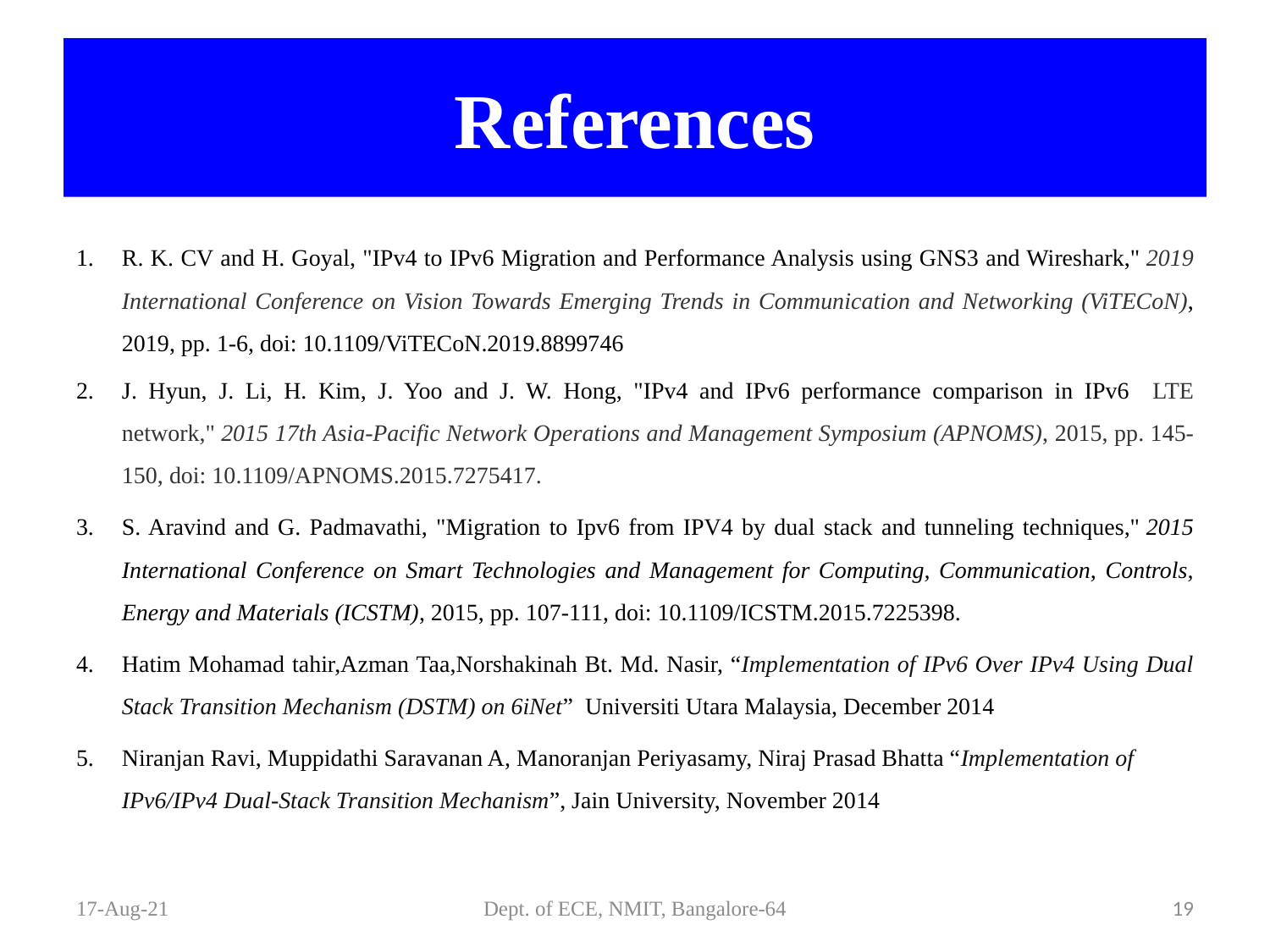

# References
R. K. CV and H. Goyal, "IPv4 to IPv6 Migration and Performance Analysis using GNS3 and Wireshark," 2019 International Conference on Vision Towards Emerging Trends in Communication and Networking (ViTECoN), 2019, pp. 1-6, doi: 10.1109/ViTECoN.2019.8899746
J. Hyun, J. Li, H. Kim, J. Yoo and J. W. Hong, "IPv4 and IPv6 performance comparison in IPv6  LTE network," 2015 17th Asia-Pacific Network Operations and Management Symposium (APNOMS), 2015, pp. 145-150, doi: 10.1109/APNOMS.2015.7275417.
S. Aravind and G. Padmavathi, "Migration to Ipv6 from IPV4 by dual stack and tunneling techniques," 2015 International Conference on Smart Technologies and Management for Computing, Communication, Controls, Energy and Materials (ICSTM), 2015, pp. 107-111, doi: 10.1109/ICSTM.2015.7225398.
Hatim Mohamad tahir,Azman Taa,Norshakinah Bt. Md. Nasir, “Implementation of IPv6 Over IPv4 Using Dual Stack Transition Mechanism (DSTM) on 6iNet”  Universiti Utara Malaysia, December 2014
Niranjan Ravi, Muppidathi Saravanan A, Manoranjan Periyasamy, Niraj Prasad Bhatta “Implementation of IPv6/IPv4 Dual-Stack Transition Mechanism”, Jain University, November 2014

17-Aug-21
Dept. of ECE, NMIT, Bangalore-64
19